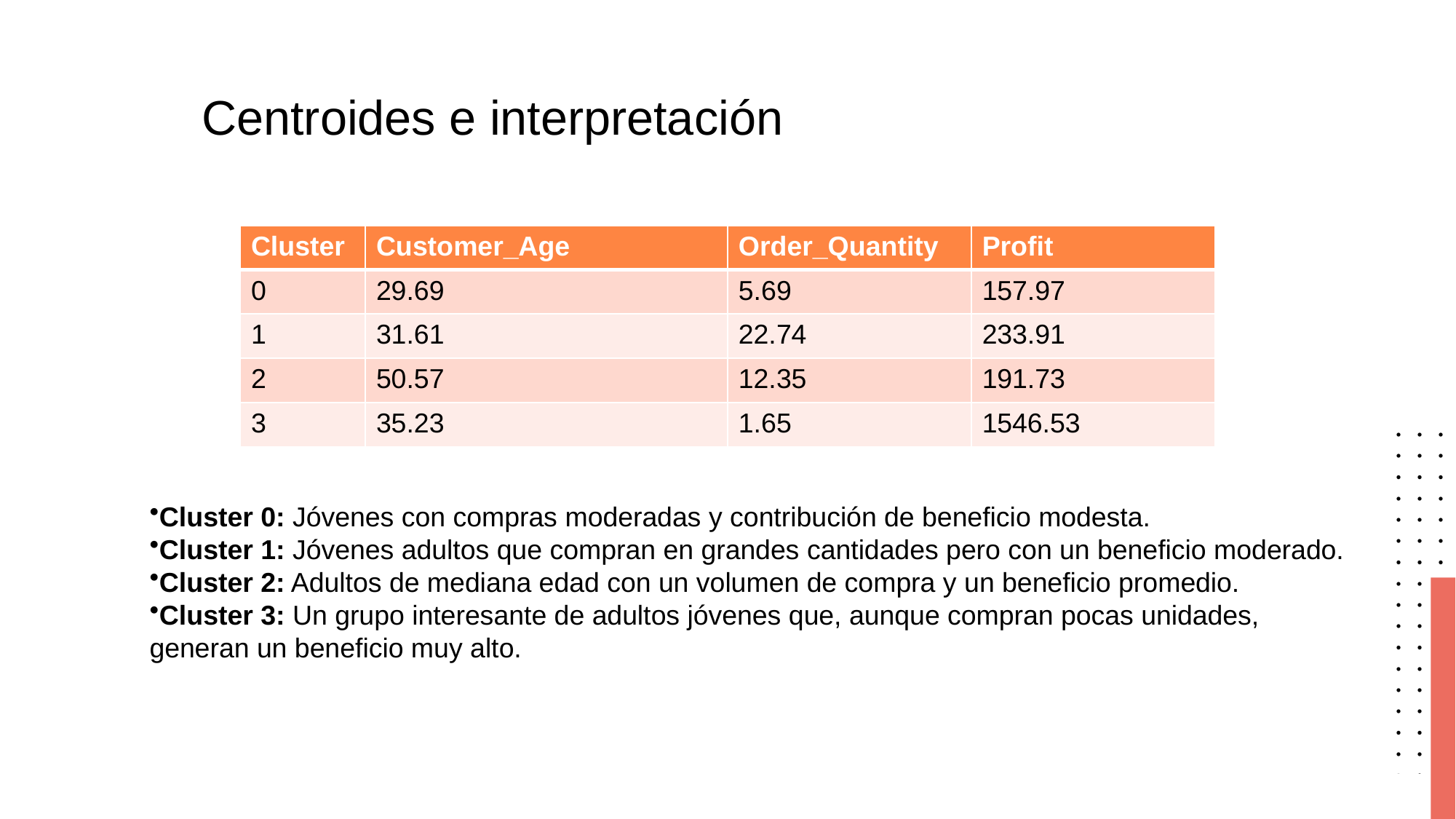

Centroides e interpretación
| Cluster | Customer\_Age | Order\_Quantity | Profit |
| --- | --- | --- | --- |
| 0 | 29.69 | 5.69 | 157.97 |
| 1 | 31.61 | 22.74 | 233.91 |
| 2 | 50.57 | 12.35 | 191.73 |
| 3 | 35.23 | 1.65 | 1546.53 |
Cluster 0: Jóvenes con compras moderadas y contribución de beneficio modesta.
Cluster 1: Jóvenes adultos que compran en grandes cantidades pero con un beneficio moderado.
Cluster 2: Adultos de mediana edad con un volumen de compra y un beneficio promedio.
Cluster 3: Un grupo interesante de adultos jóvenes que, aunque compran pocas unidades, generan un beneficio muy alto.